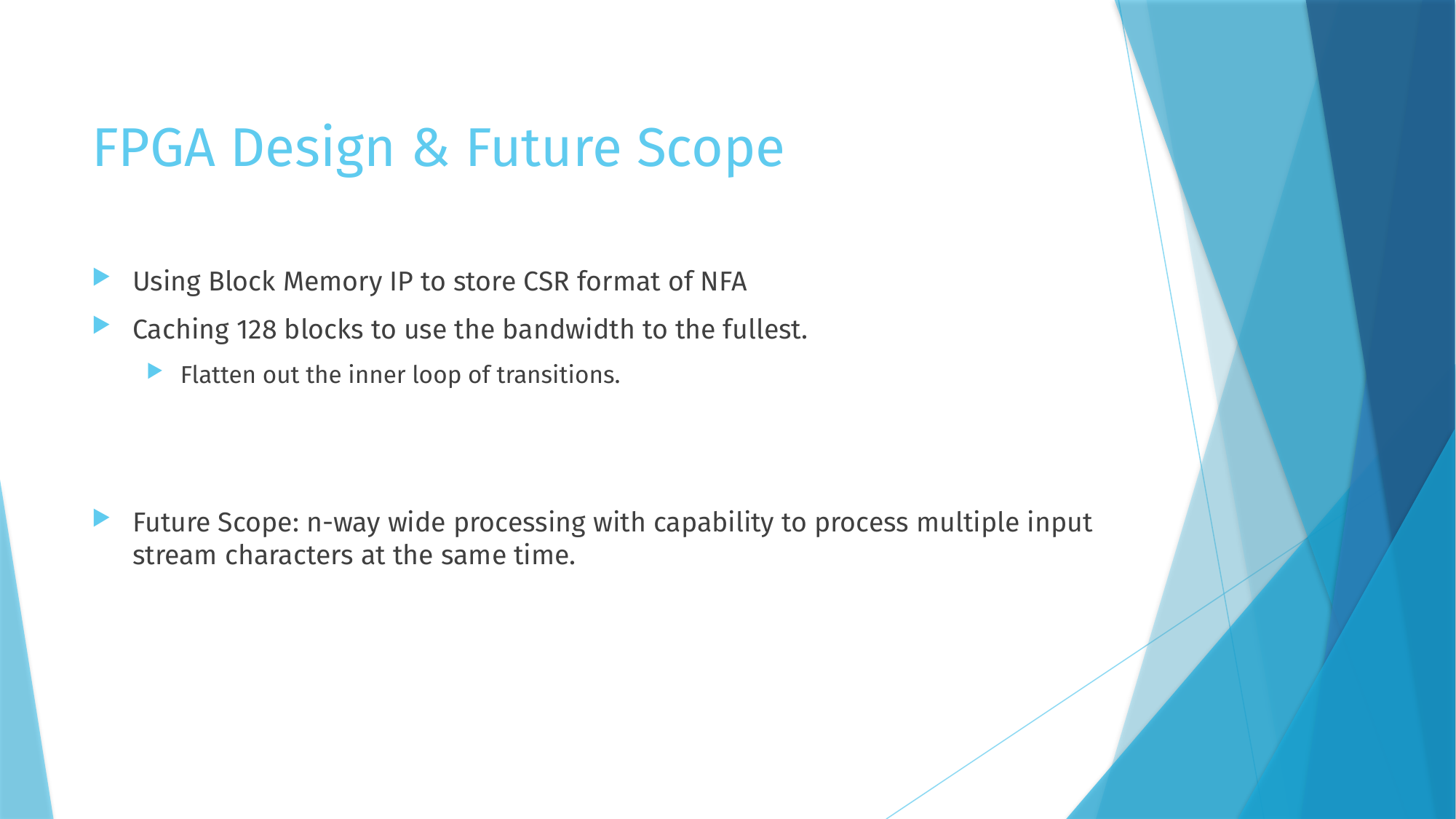

FPGA Design & Future Scope
Using Block Memory IP to store CSR format of NFA
Caching 128 blocks to use the bandwidth to the fullest.
Flatten out the inner loop of transitions.

Future Scope: n-way wide processing with capability to process multiple input stream characters at the same time.